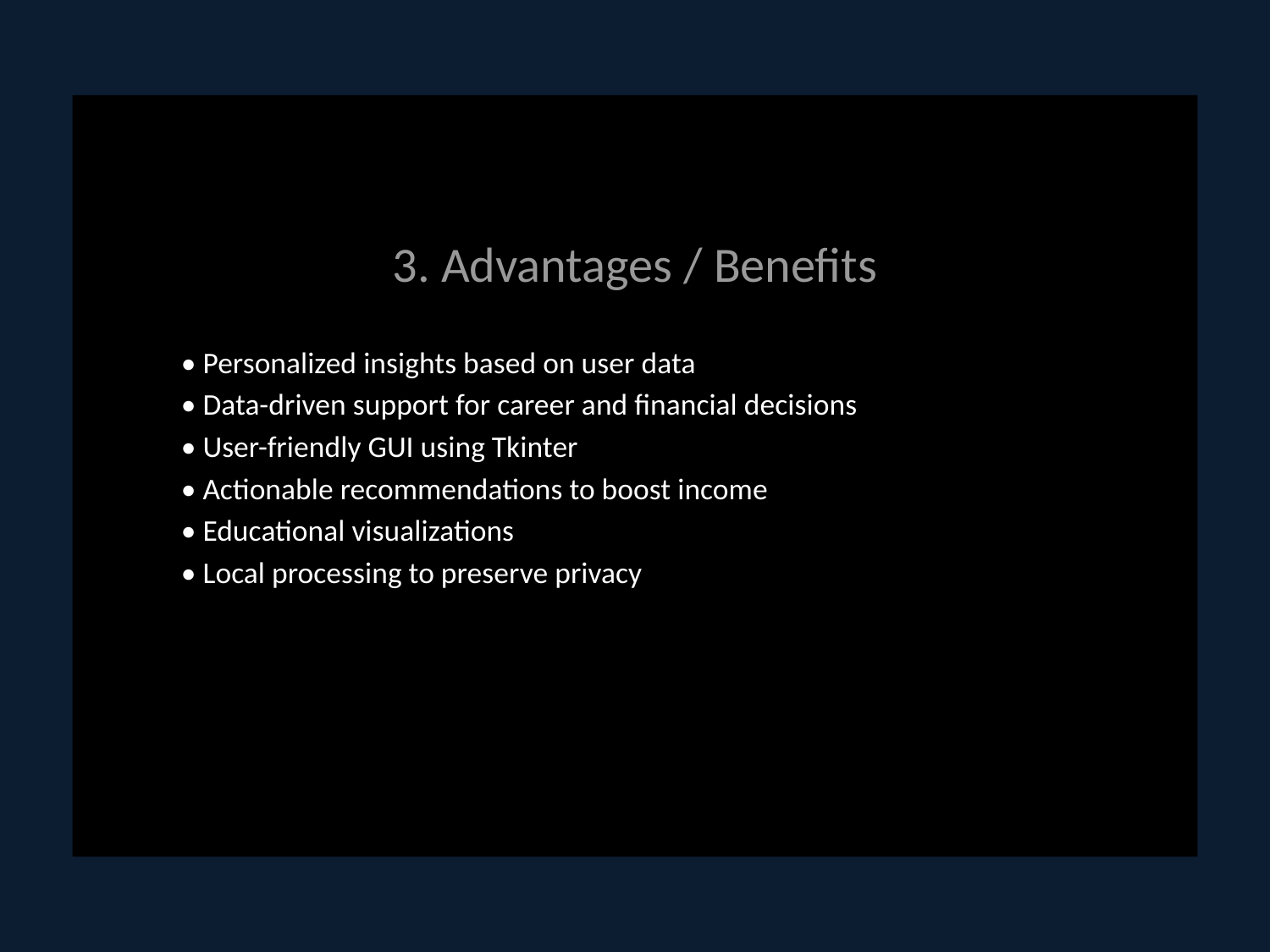

# 3. Advantages / Benefits
• Personalized insights based on user data
• Data-driven support for career and financial decisions
• User-friendly GUI using Tkinter
• Actionable recommendations to boost income
• Educational visualizations
• Local processing to preserve privacy